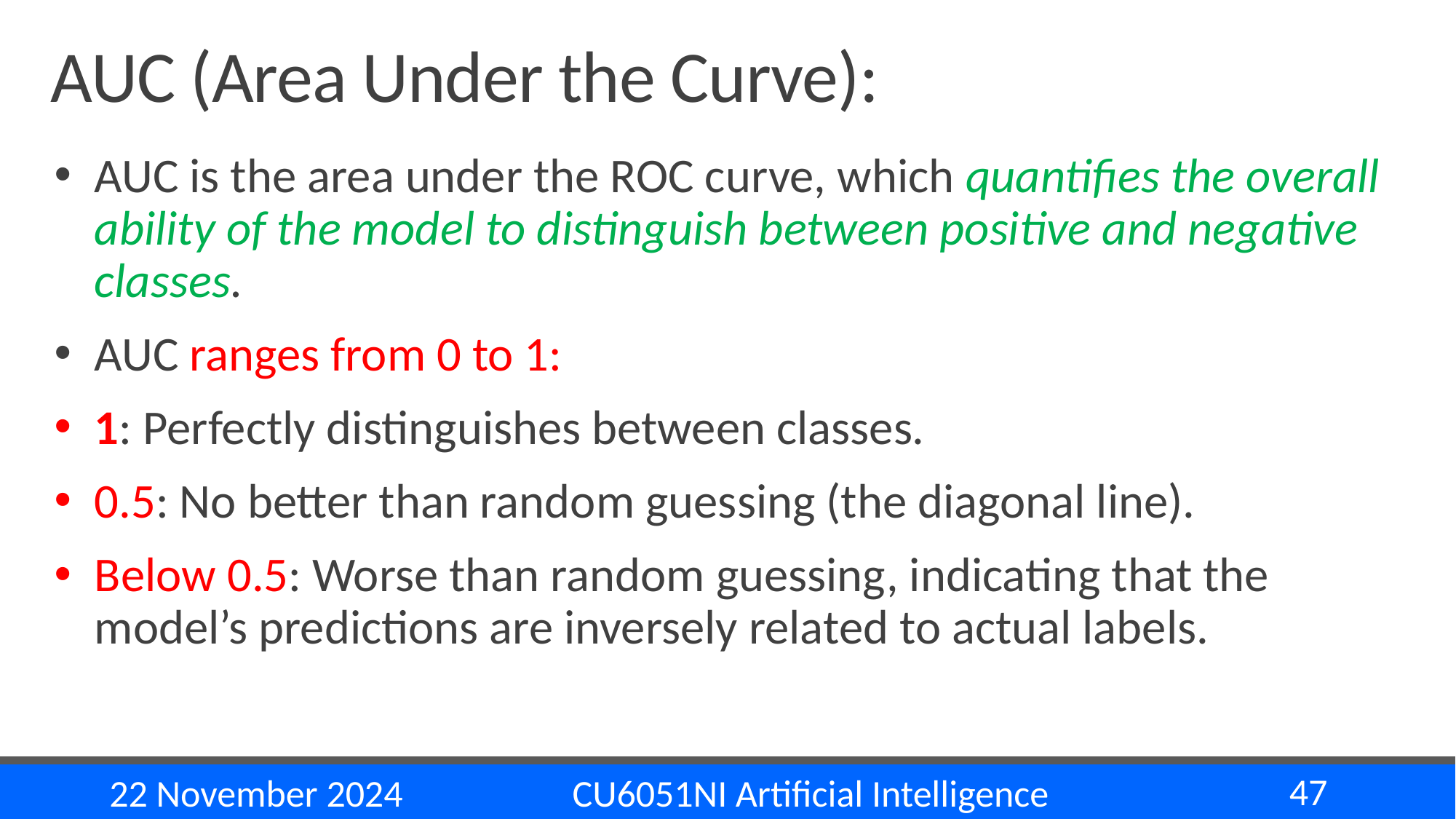

# AUC (Area Under the Curve):
AUC is the area under the ROC curve, which quantifies the overall ability of the model to distinguish between positive and negative classes.
AUC ranges from 0 to 1:
1: Perfectly distinguishes between classes.
0.5: No better than random guessing (the diagonal line).
Below 0.5: Worse than random guessing, indicating that the model’s predictions are inversely related to actual labels.
47
CU6051NI Artificial Intelligence
22 November 2024